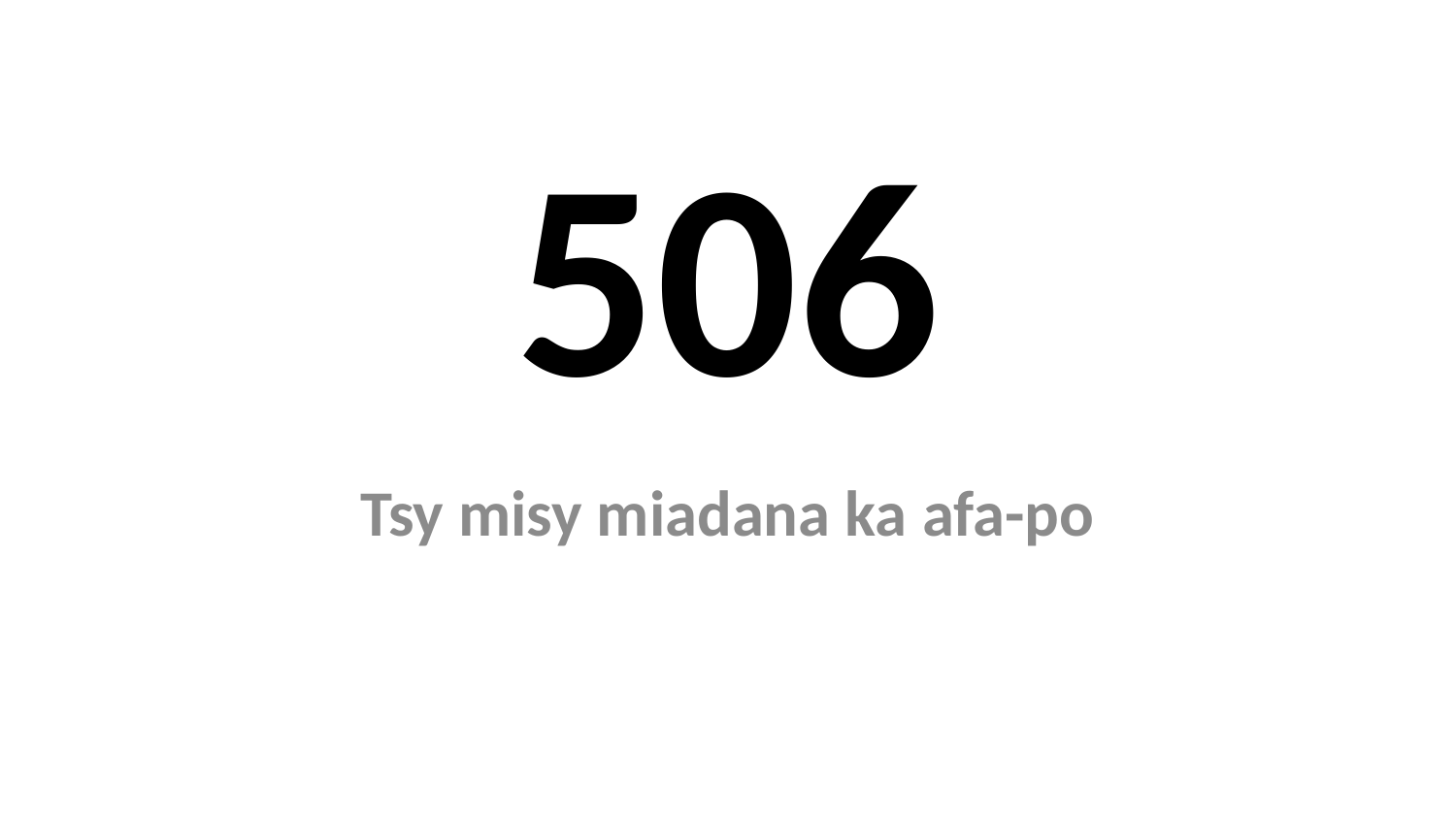

# 506
Tsy misy miadana ka afa-po